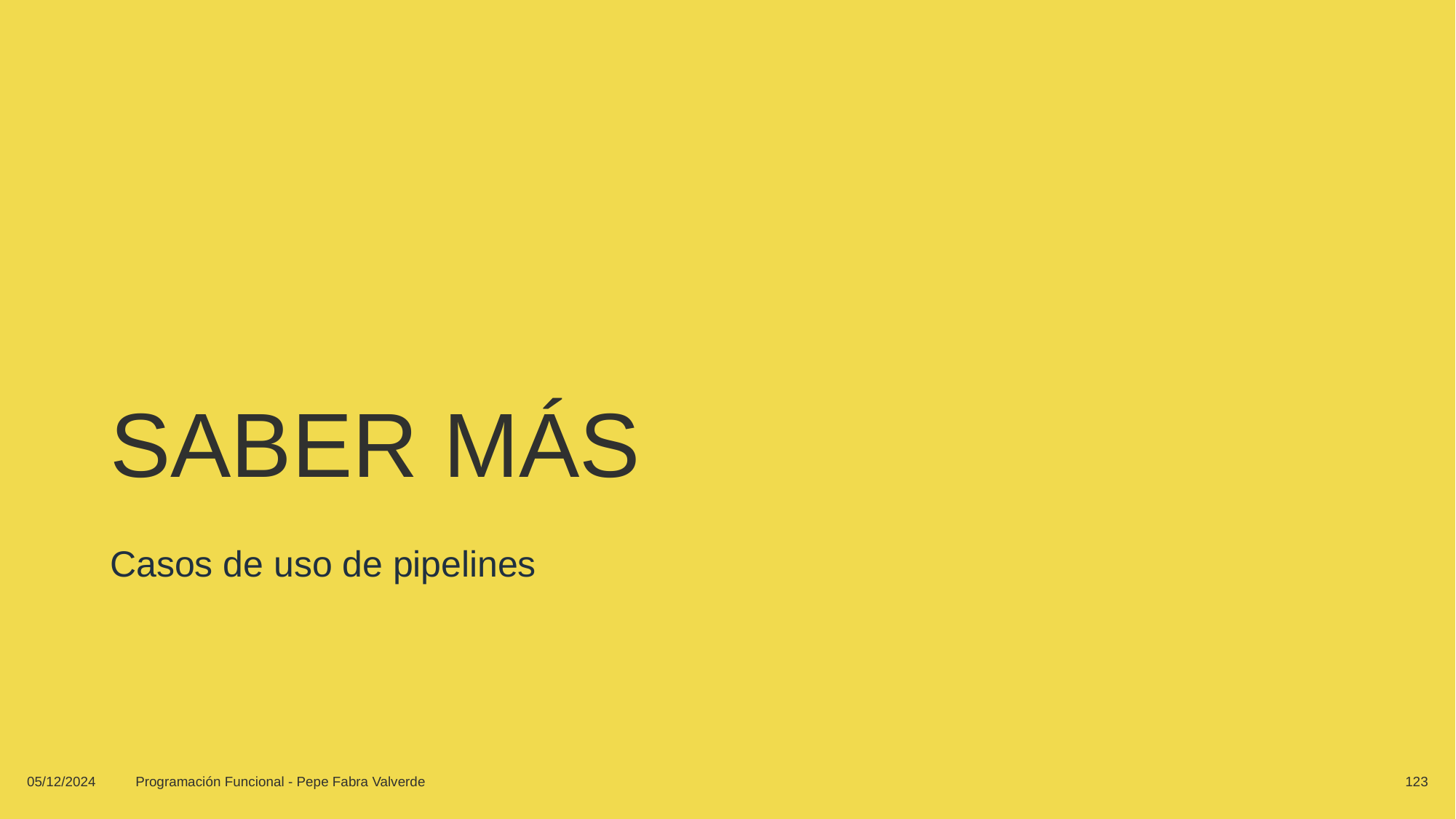

# SABER MÁS
Casos de uso de pipelines
05/12/2024
Programación Funcional - Pepe Fabra Valverde
123